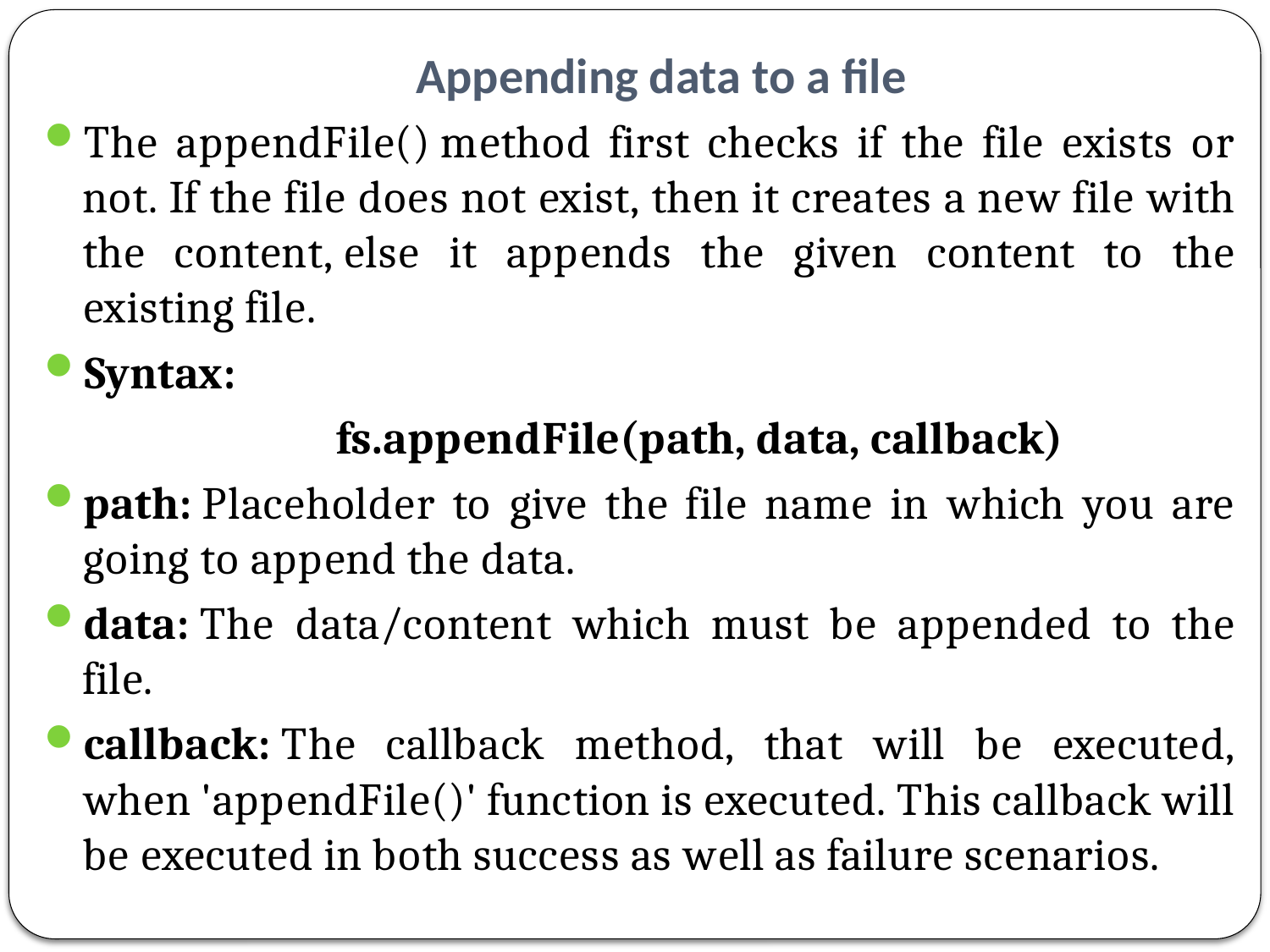

# Appending data to a file
The appendFile() method first checks if the file exists or not. If the file does not exist, then it creates a new file with the content, else it appends the given content to the existing file.
Syntax:
			fs.appendFile(path, data, callback)
path: Placeholder to give the file name in which you are going to append the data.
data: The data/content which must be appended to the file.
callback: The callback method, that will be executed, when 'appendFile()' function is executed. This callback will be executed in both success as well as failure scenarios.